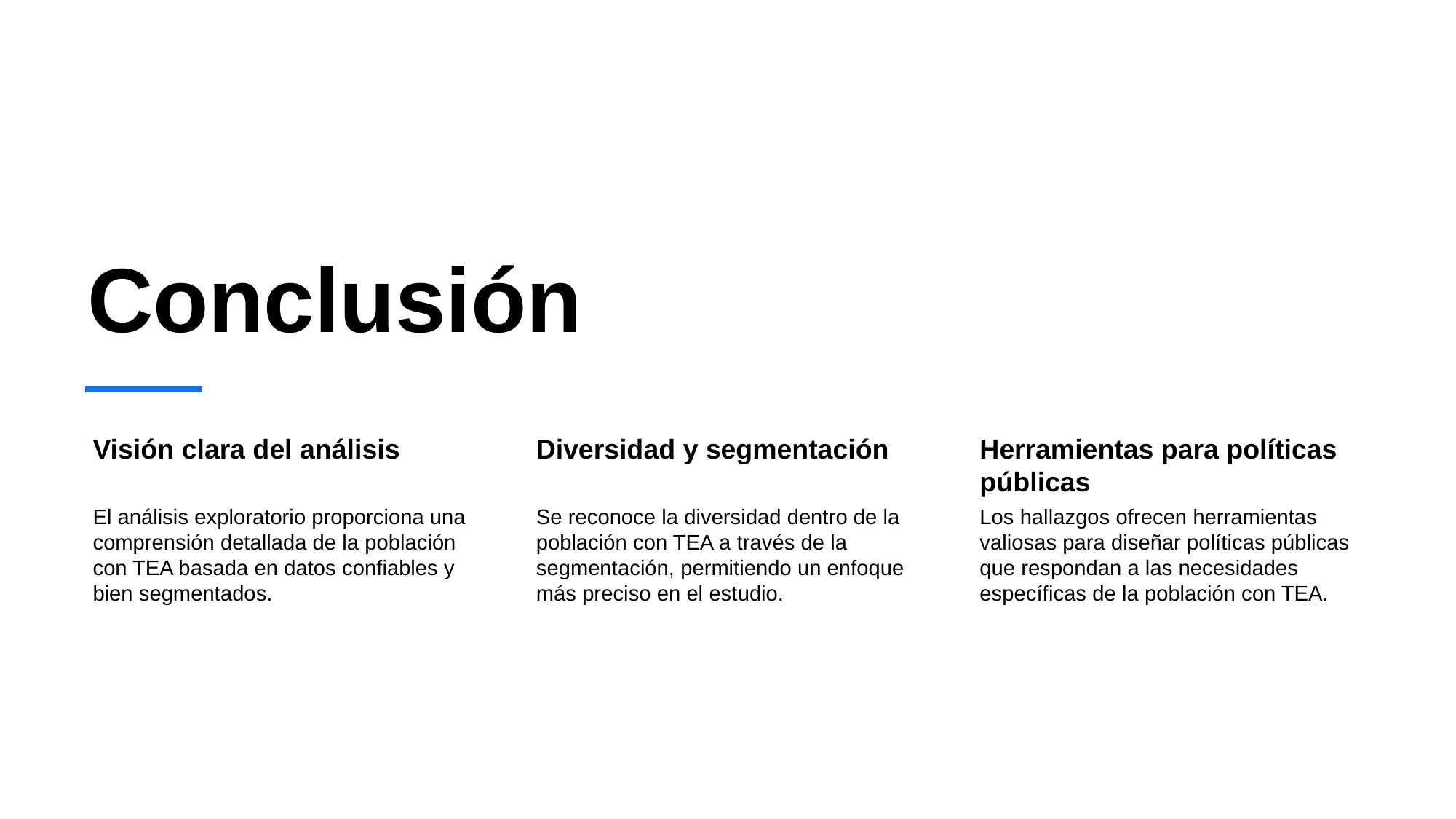

# Conclusión
Visión clara del análisis
El análisis exploratorio proporciona una comprensión detallada de la población con TEA basada en datos confiables y bien segmentados.
Diversidad y segmentación
Se reconoce la diversidad dentro de la población con TEA a través de la segmentación, permitiendo un enfoque más preciso en el estudio.
Herramientas para políticas públicas
Los hallazgos ofrecen herramientas valiosas para diseñar políticas públicas que respondan a las necesidades específicas de la población con TEA.